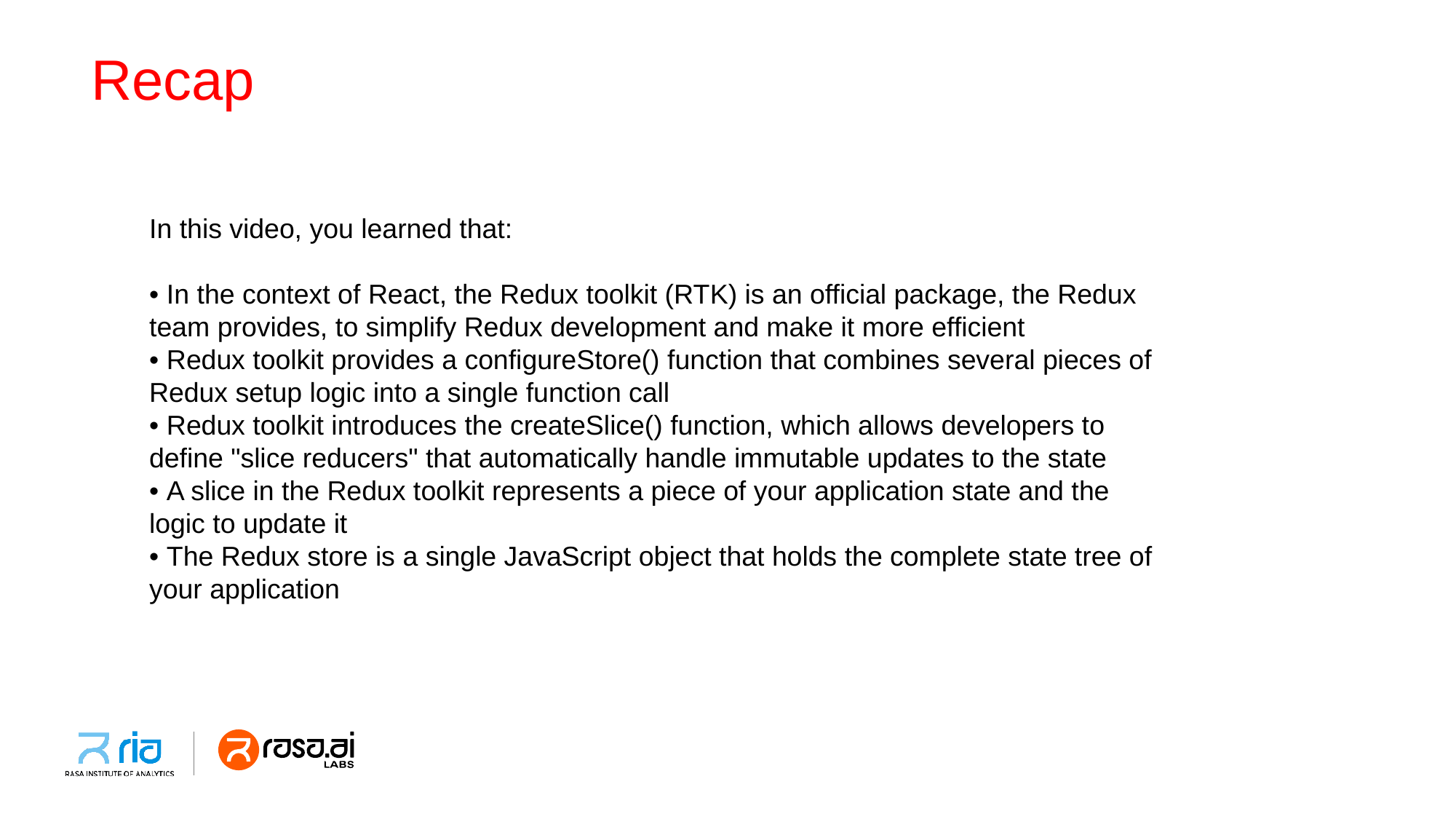

# Recap

In this video, you learned that:

• In the context of React, the Redux toolkit (RTK) is an official package, the Redux
team provides, to simplify Redux development and make it more efficient
• Redux toolkit provides a configureStore() function that combines several pieces of
Redux setup logic into a single function call
• Redux toolkit introduces the createSlice() function, which allows developers to
define "slice reducers" that automatically handle immutable updates to the state
• A slice in the Redux toolkit represents a piece of your application state and the
logic to update it
• The Redux store is a single JavaScript object that holds the complete state tree of
your application